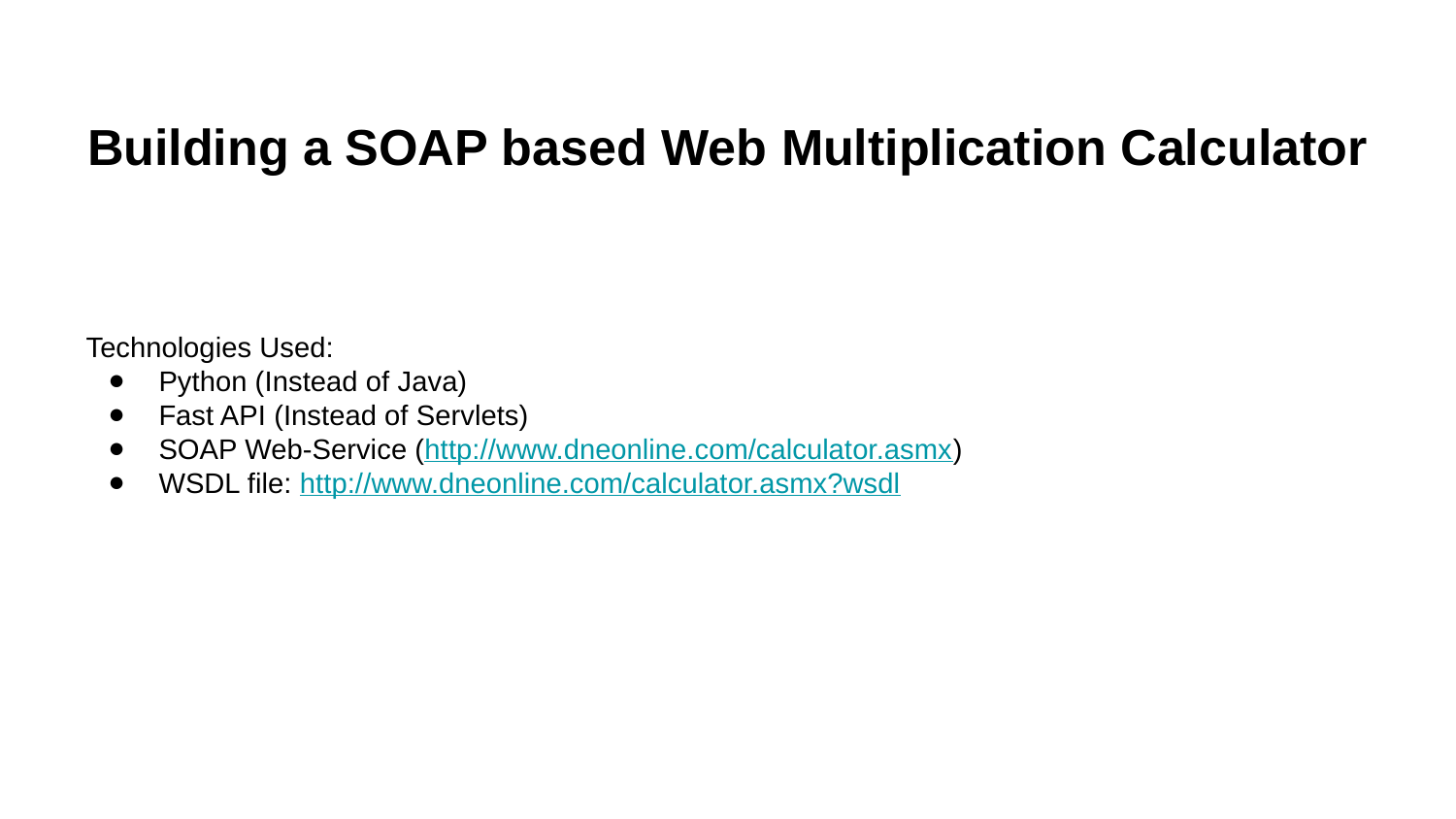

Building a SOAP based Web Multiplication Calculator
Technologies Used:
Python (Instead of Java)
Fast API (Instead of Servlets)
SOAP Web-Service (http://www.dneonline.com/calculator.asmx)
WSDL file: http://www.dneonline.com/calculator.asmx?wsdl